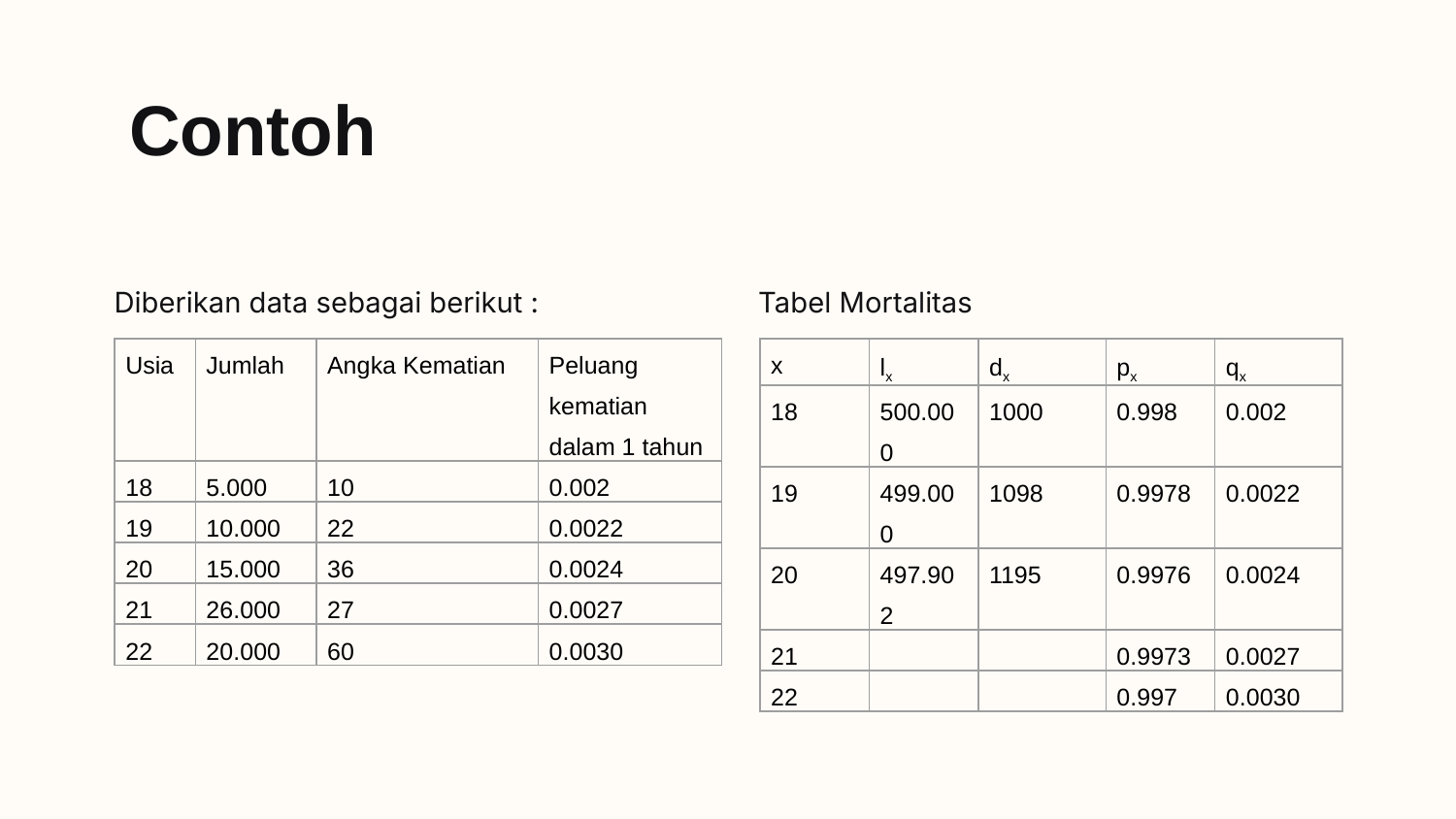

# Contoh
Diberikan data sebagai berikut :

Tabel Mortalitas
| Usia | Jumlah | Angka Kematian | Peluang kematian dalam 1 tahun |
| --- | --- | --- | --- |
| 18 | 5.000 | 10 | 0.002 |
| 19 | 10.000 | 22 | 0.0022 |
| 20 | 15.000 | 36 | 0.0024 |
| 21 | 26.000 | 27 | 0.0027 |
| 22 | 20.000 | 60 | 0.0030 |
| x | lx | dx | px | qx |
| --- | --- | --- | --- | --- |
| 18 | 500.000 | 1000 | 0.998 | 0.002 |
| 19 | 499.000 | 1098 | 0.9978 | 0.0022 |
| 20 | 497.902 | 1195 | 0.9976 | 0.0024 |
| 21 |  |  | 0.9973 | 0.0027 |
| 22 |  |  | 0.997 | 0.0030 |